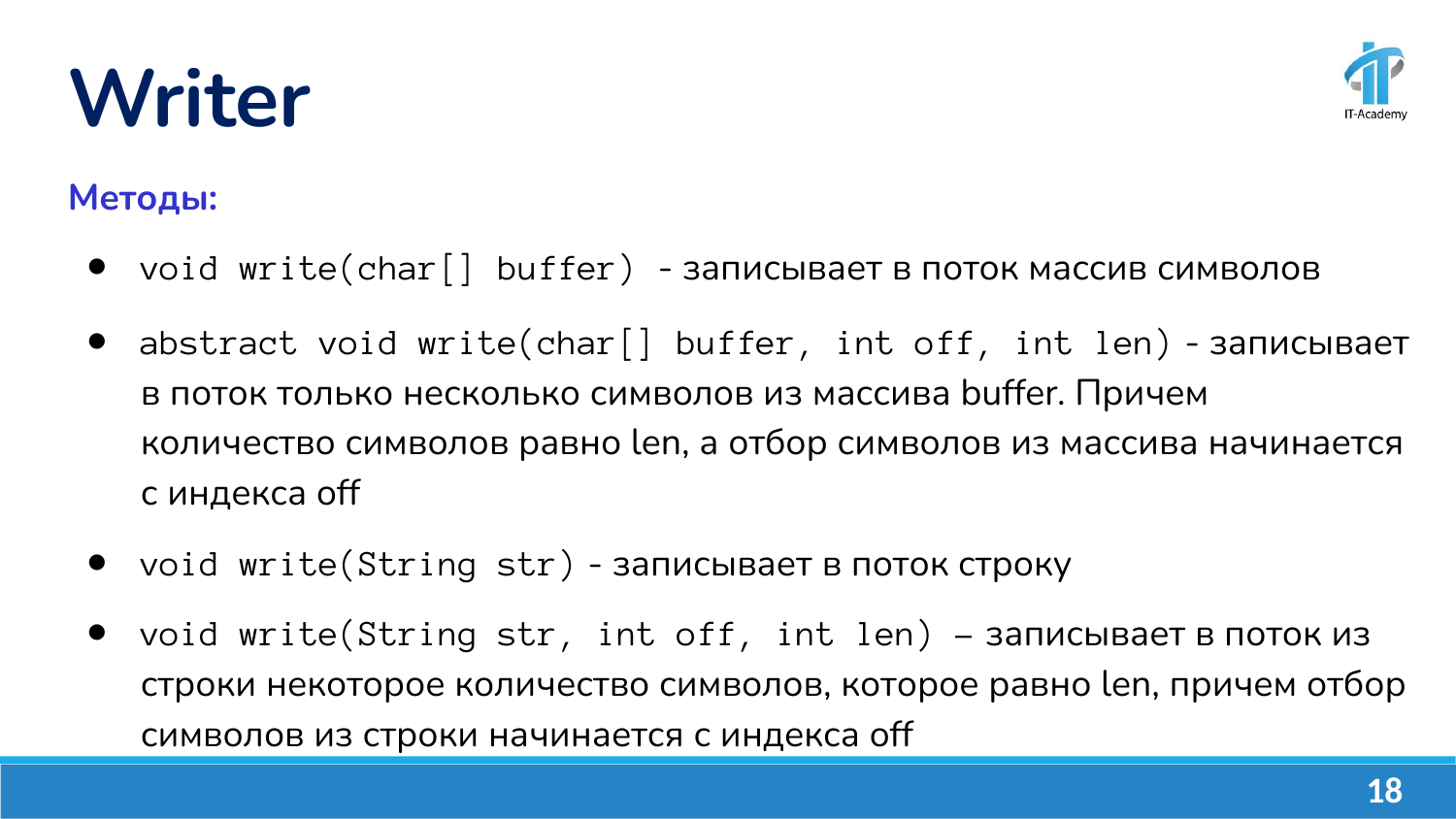

Writer
Методы:
void write(char[] buffer) - записывает в поток массив символов
abstract void write(char[] buffer, int off, int len) - записывает в поток только несколько символов из массива buffer. Причем количество символов равно len, а отбор символов из массива начинается с индекса off
void write(String str) - записывает в поток строку
void write(String str, int off, int len) - записывает в поток из строки некоторое количество символов, которое равно len, причем отбор символов из строки начинается с индекса off
18